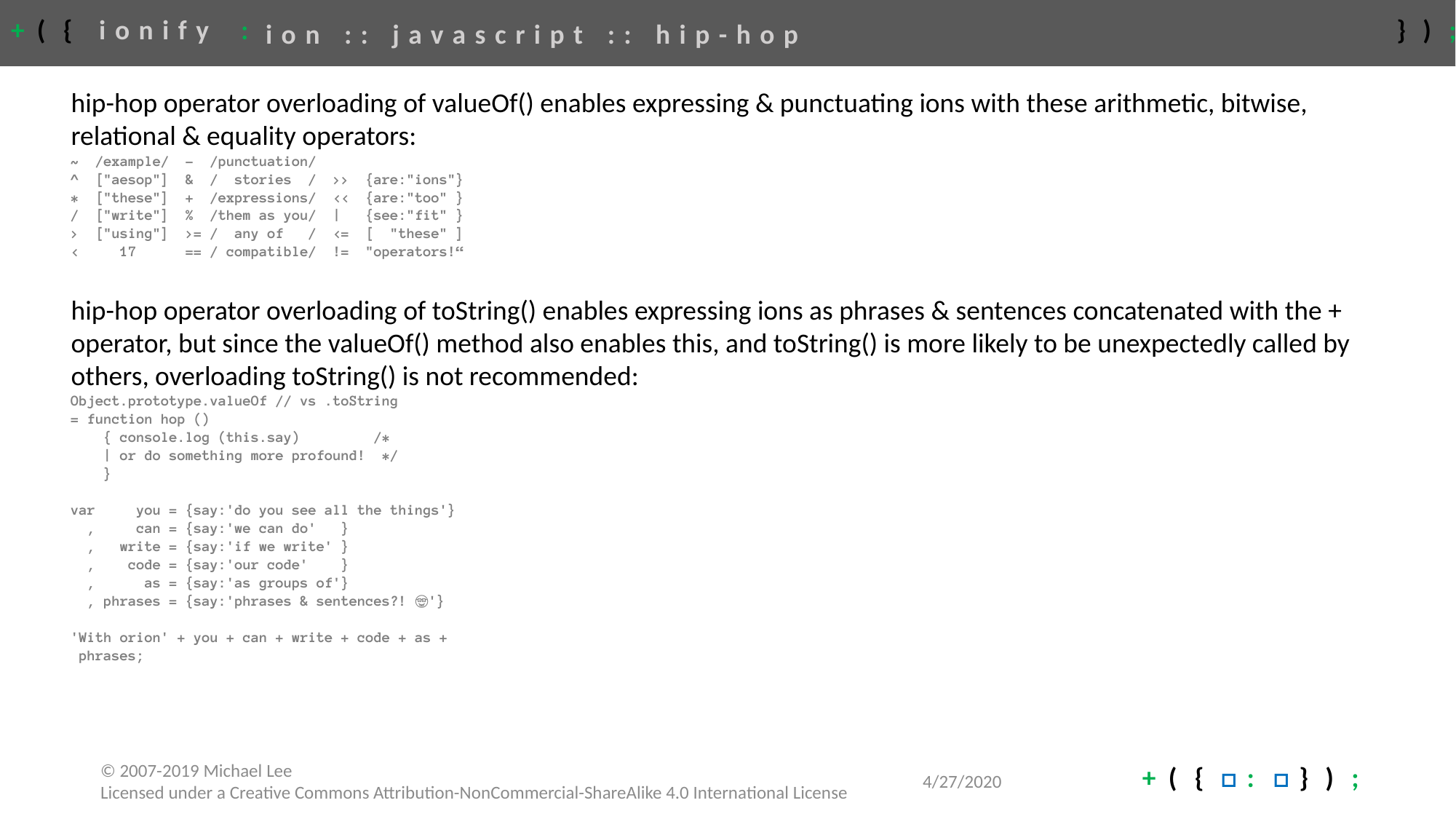

# ion :: javascript :: hip-hop
hip-hop operator overloading of valueOf() enables expressing & punctuating ions with these arithmetic, bitwise, relational & equality operators:
~  /example/  -  /punctuation/
^  ["aesop"]  &  /  stories  /  >>  {are:"ions"}
*  ["these"]  +  /expressions/  <<  {are:"too" }
/  ["write"]  %  /them as you/  |   {see:"fit" }
>  ["using"]  >= /  any of   /  <=  [  "these" ]
<     17      == / compatible/  !=  "operators!“

hip-hop operator overloading of toString() enables expressing ions as phrases & sentences concatenated with the + operator, but since the valueOf() method also enables this, and toString() is more likely to be unexpectedly called by others, overloading toString() is not recommended:
Object.prototype.valueOf // vs .toString
= function hop ()
    { console.log (this.say)         /*
    | or do something more profound!  */
    }

var     you = {say:'do you see all the things'}
  ,     can = {say:'we can do'   }
  ,   write = {say:'if we write' }
  ,    code = {say:'our code'    }
  ,      as = {say:'as groups of'}
  , phrases = {say:'phrases & sentences?! 🤓'}

'With orion' + you + can + write + code + as +
 phrases;
4/27/2020
© 2007-2019 Michael Lee
Licensed under a Creative Commons Attribution-NonCommercial-ShareAlike 4.0 International License